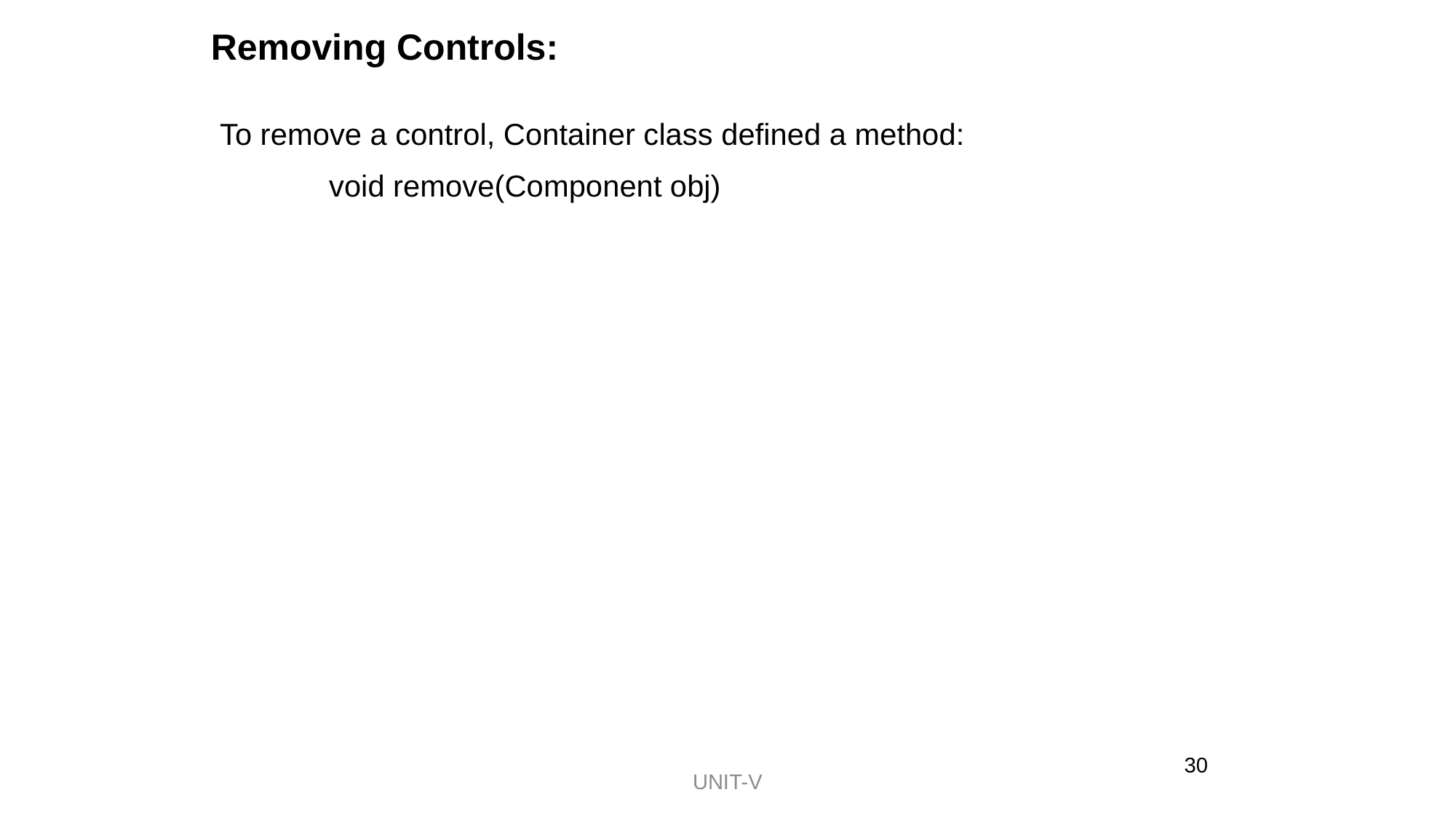

Removing Controls:
To remove a control, Container class defined a method:
	void remove(Component obj)
30
UNIT-V